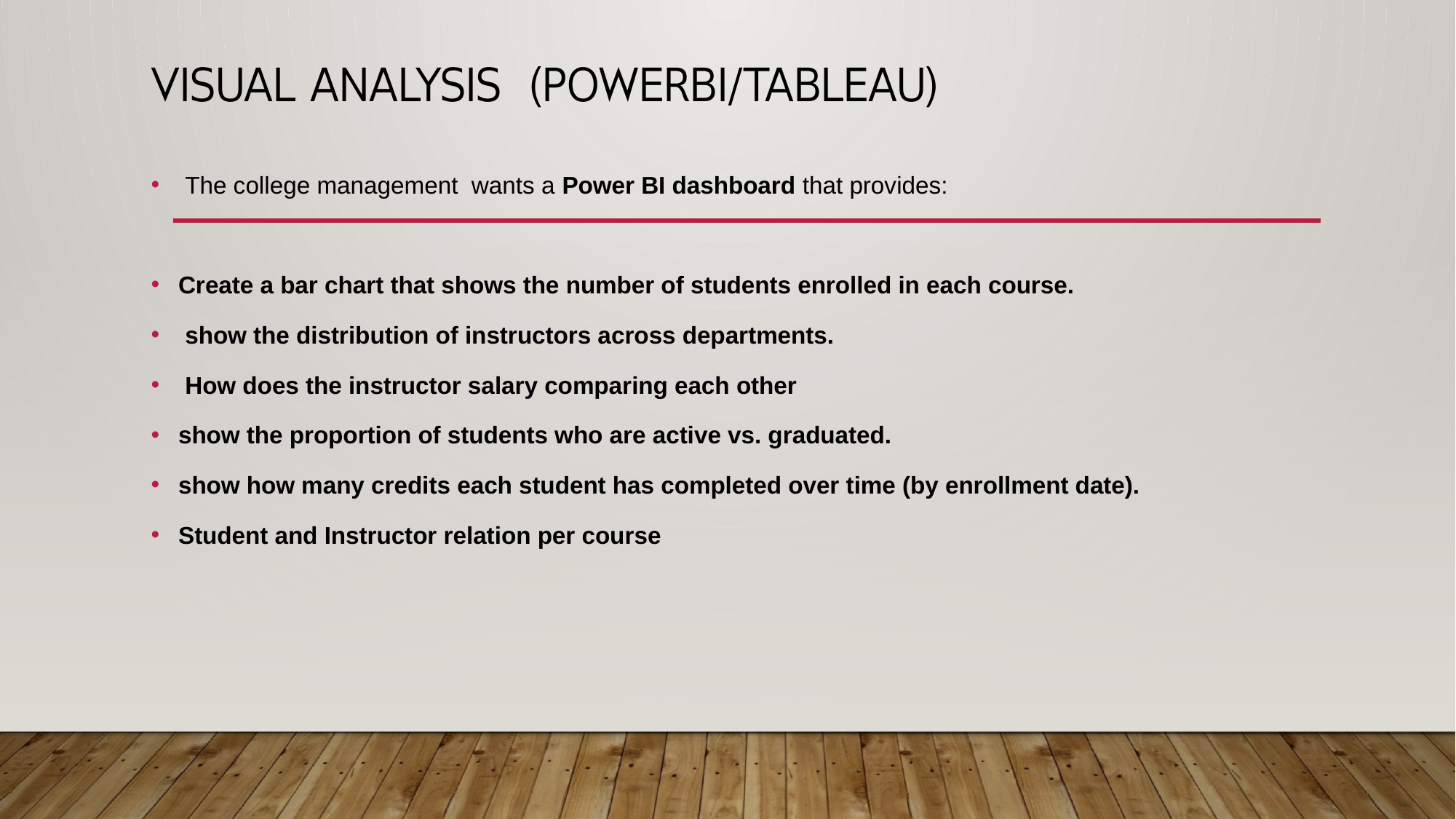

# Visual Analysis  (PowerBI/Tableau)
 The college management  wants a Power BI dashboard that provides:

Create a bar chart that shows the number of students enrolled in each course.
 show the distribution of instructors across departments.
 How does the instructor salary comparing each other
show the proportion of students who are active vs. graduated.
show how many credits each student has completed over time (by enrollment date).
Student and Instructor relation per course